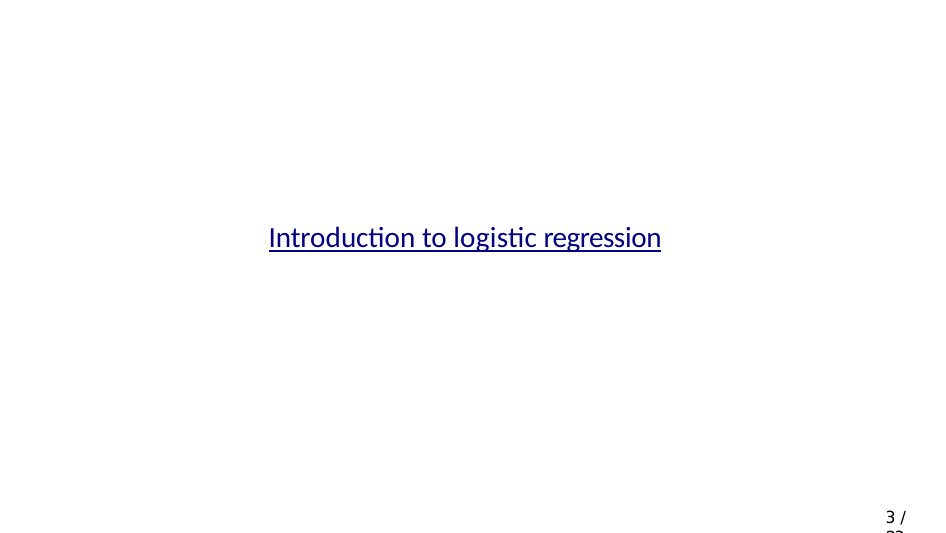

Introduction to logistic regression
3 / 23